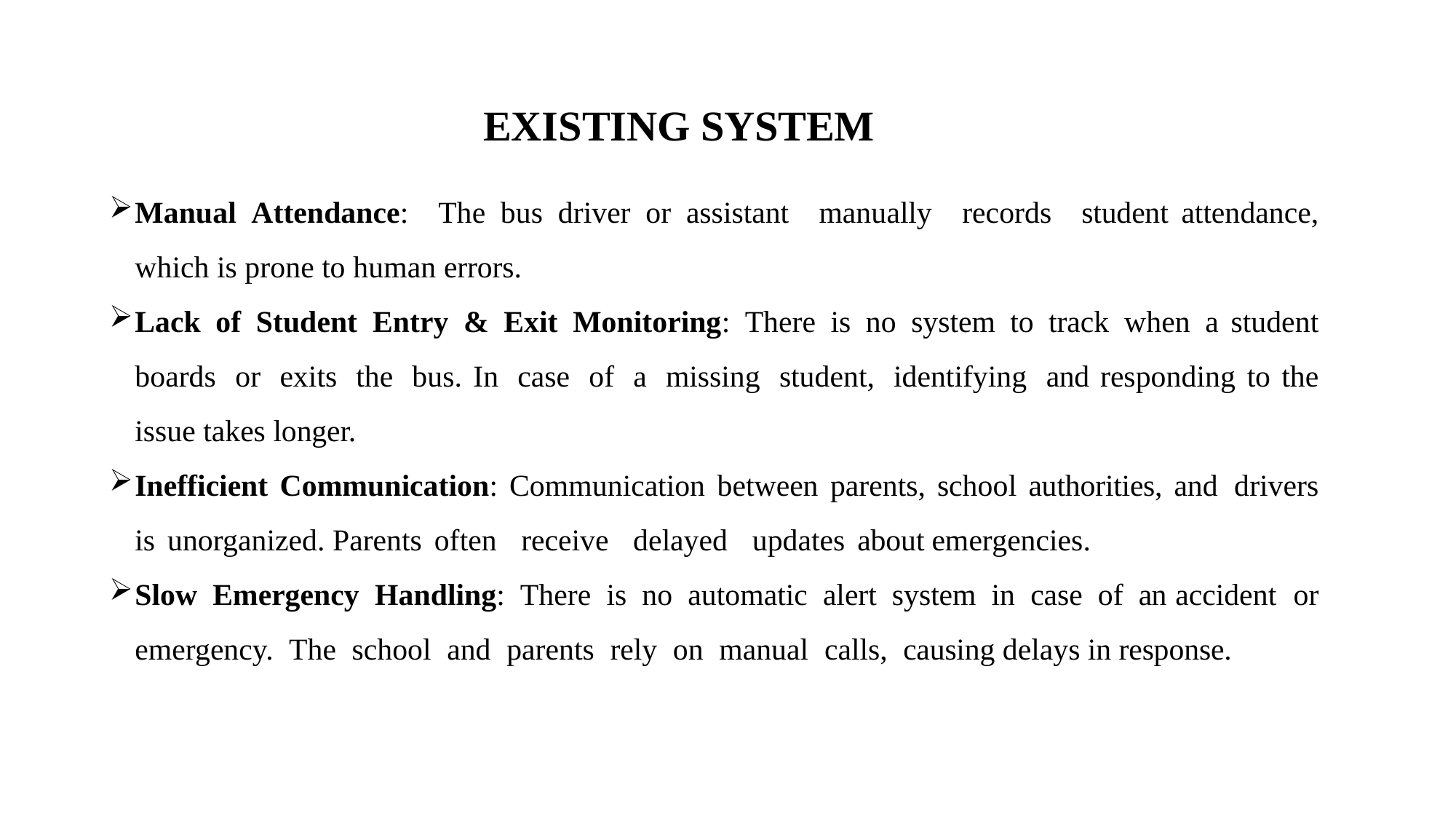

# EXISTING SYSTEM
Manual Attendance:  The bus driver or assistant  manually  records  student attendance, which is prone to human errors.
Lack of Student Entry & Exit Monitoring: There is no system to track when a student boards or exits the bus. In case of a missing student, identifying and responding to the issue takes longer.
Inefficient Communication: Communication between parents, school authorities, and drivers is unorganized. Parents often  receive  delayed  updates about emergencies.
Slow Emergency Handling: There is no automatic alert system in case of an accident or emergency. The school and parents rely on manual calls, causing delays in response.